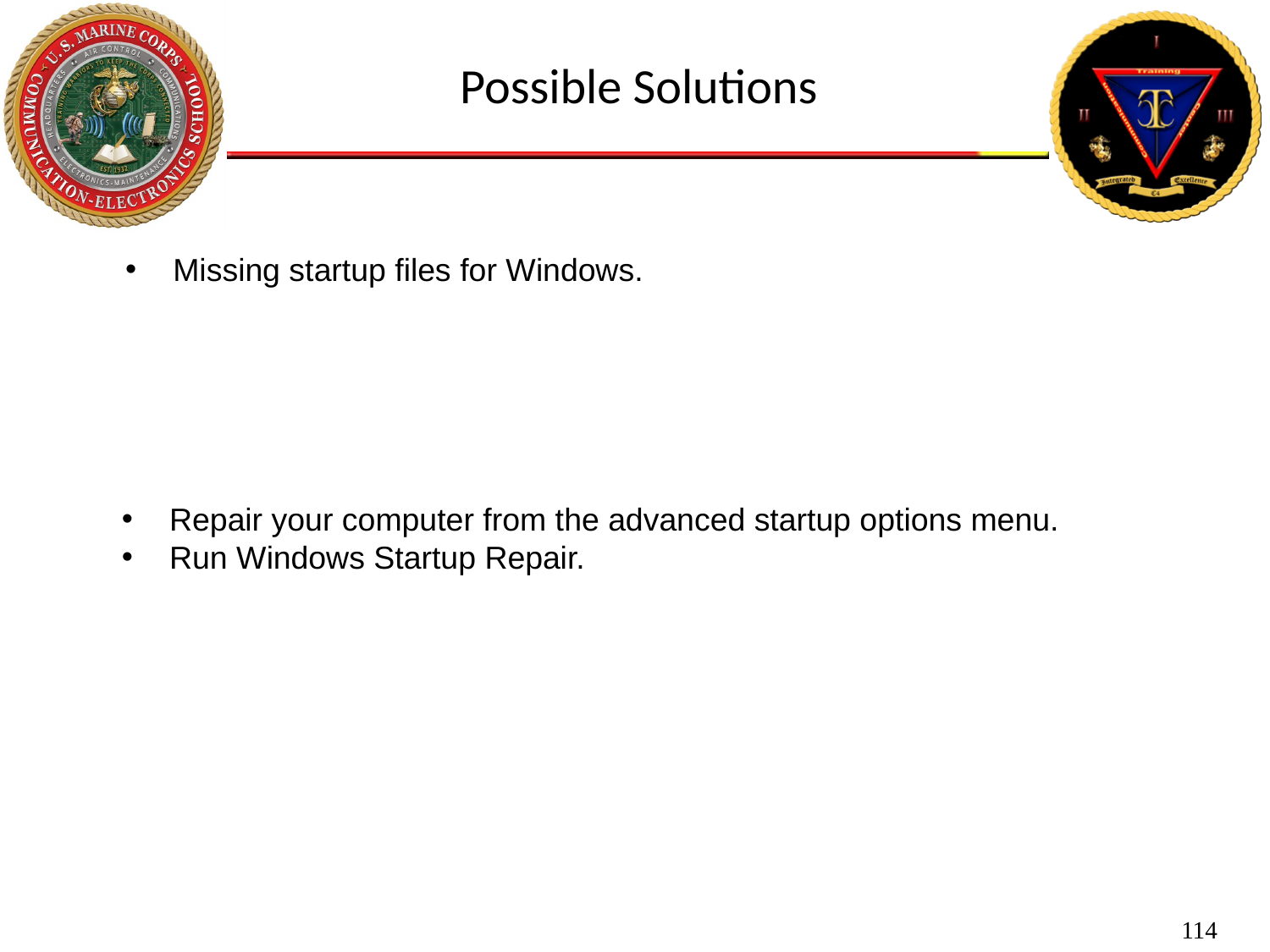

Possible Solutions
Missing startup files for Windows.

Repair your computer from the advanced startup options menu.
Run Windows Startup Repair.